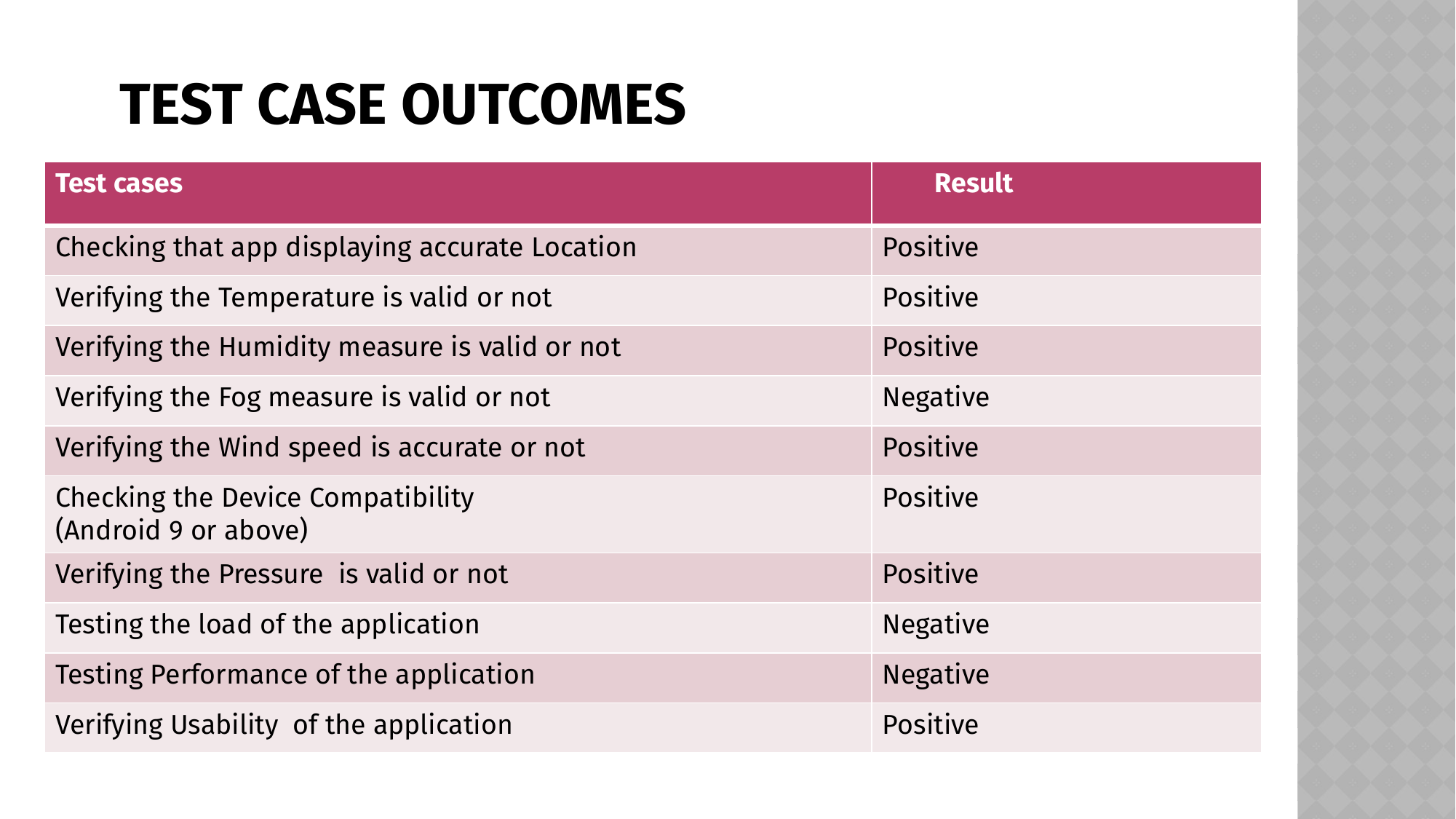

# Test Case Outcomes
| Test cases | Result |
| --- | --- |
| Checking that app displaying accurate Location | Positive |
| Verifying the Temperature is valid or not | Positive |
| Verifying the Humidity measure is valid or not | Positive |
| Verifying the Fog measure is valid or not | Negative |
| Verifying the Wind speed is accurate or not | Positive |
| Checking the Device Compatibility (Android 9 or above) | Positive |
| Verifying the Pressure is valid or not | Positive |
| Testing the load of the application | Negative |
| Testing Performance of the application | Negative |
| Verifying Usability of the application | Positive |